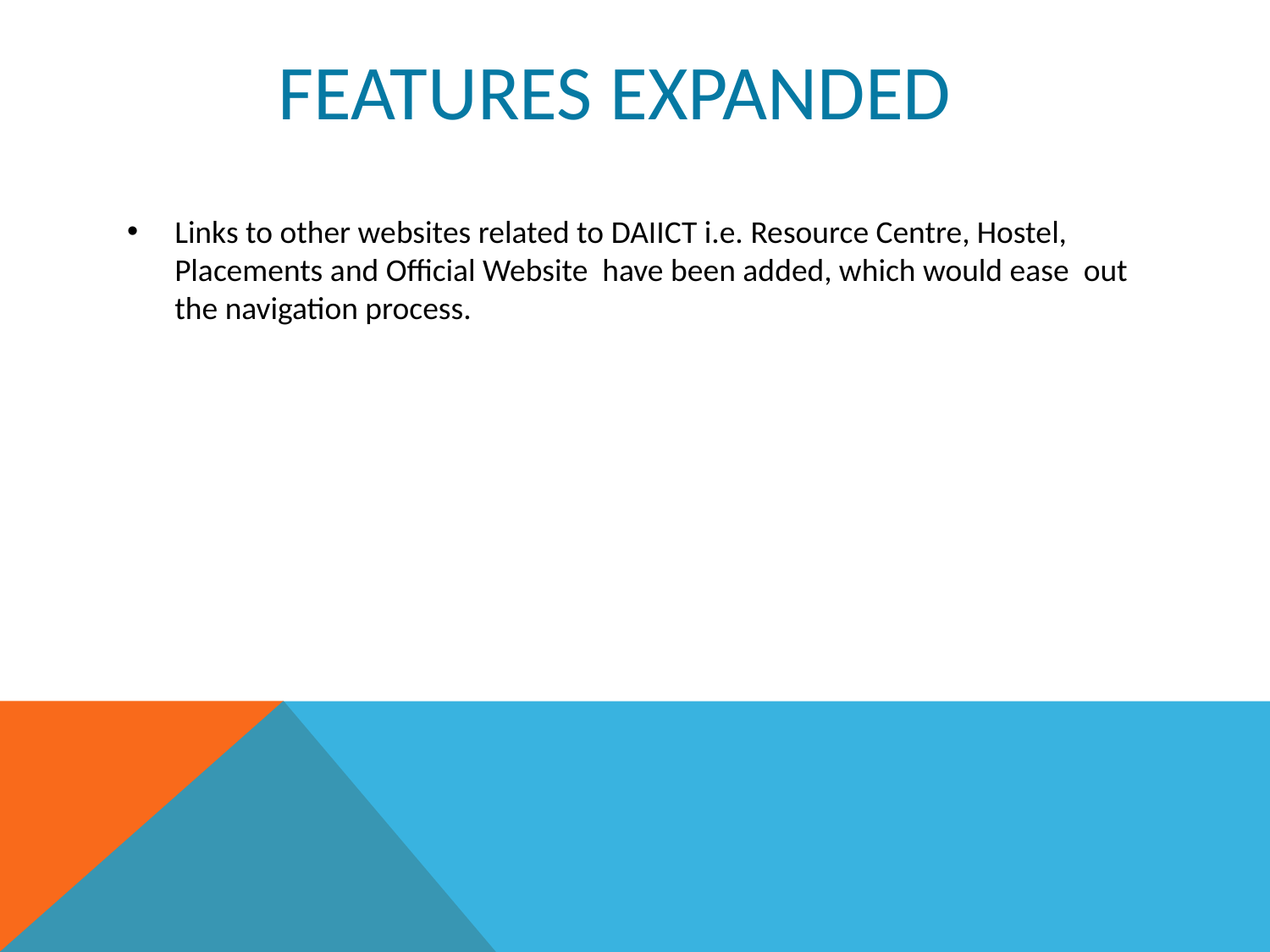

# FEATURES EXPANDED

Links to other websites related to DAIICT i.e. Resource Centre, Hostel, Placements and Official Website  have been added, which would ease  out the navigation process.